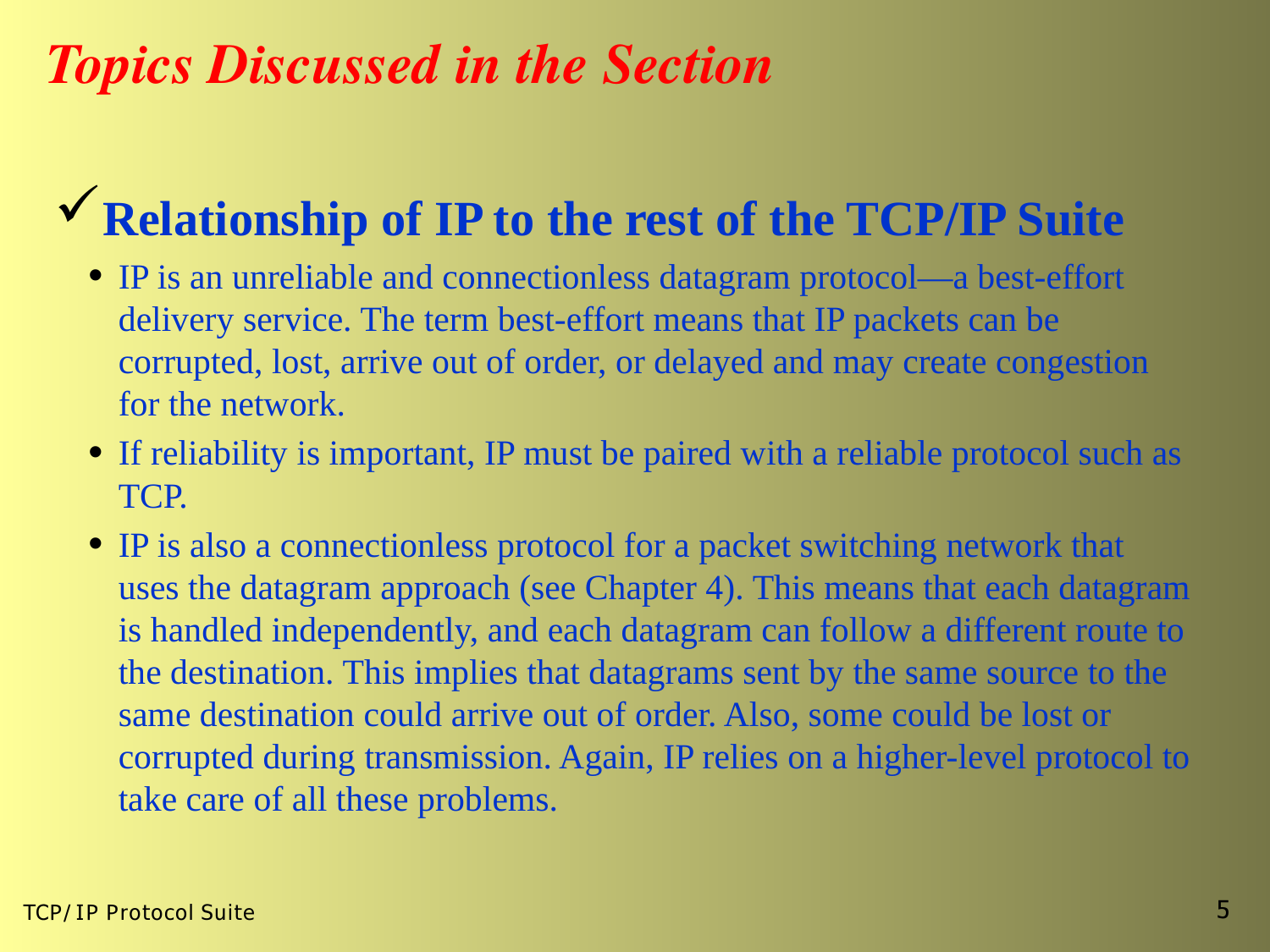

Topics Discussed in the Section
Relationship of IP to the rest of the TCP/IP Suite
IP is an unreliable and connectionless datagram protocol—a best-effort delivery service. The term best-effort means that IP packets can be corrupted, lost, arrive out of order, or delayed and may create congestion for the network.
If reliability is important, IP must be paired with a reliable protocol such as TCP.
IP is also a connectionless protocol for a packet switching network that uses the datagram approach (see Chapter 4). This means that each datagram is handled independently, and each datagram can follow a different route to the destination. This implies that datagrams sent by the same source to the same destination could arrive out of order. Also, some could be lost or corrupted during transmission. Again, IP relies on a higher-level protocol to take care of all these problems.
5
TCP/IP Protocol Suite